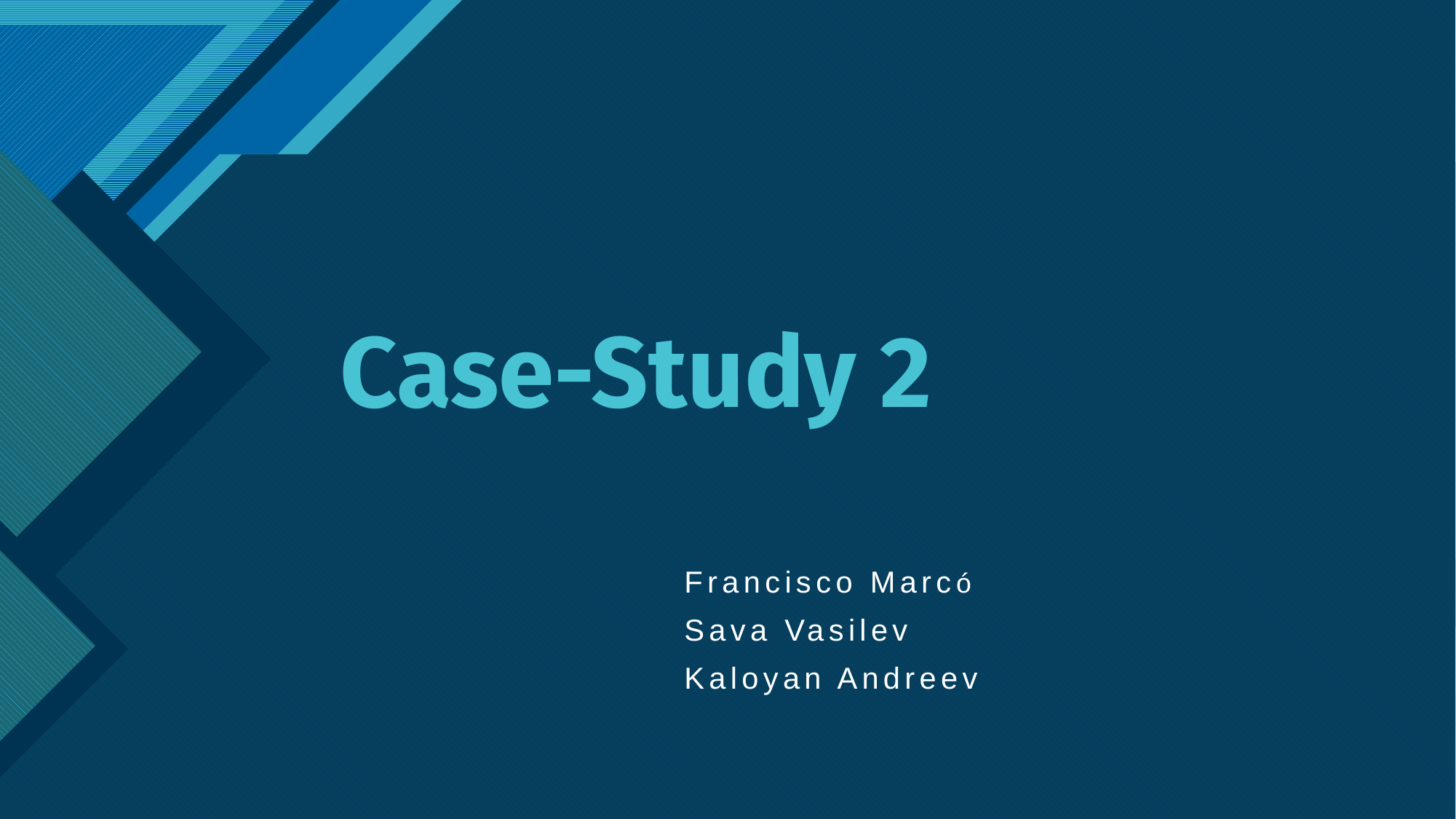

# Case-Study 2
Francisco Marcó
Sava Vasilev
Kaloyan Andreev